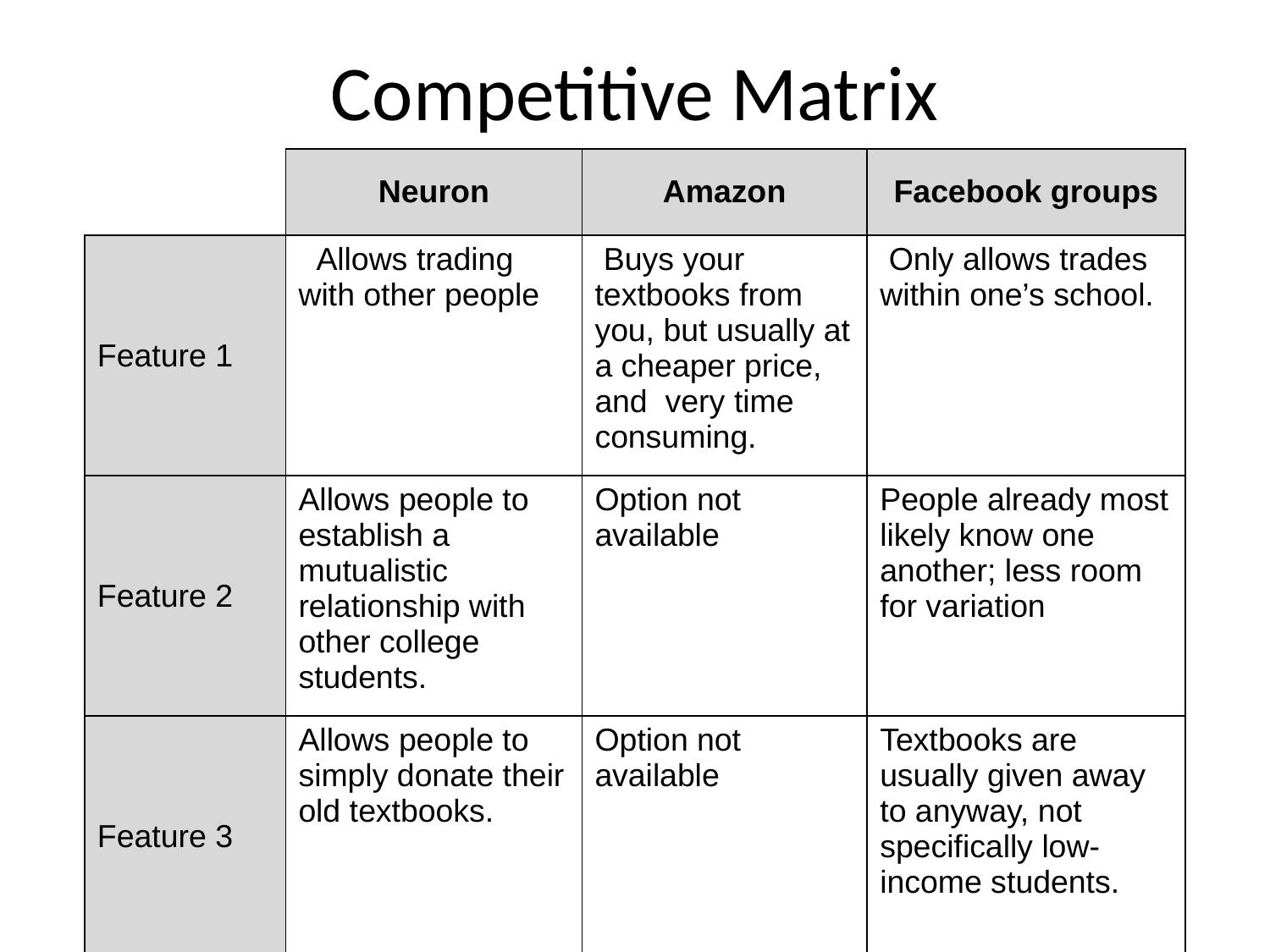

# Competitive Matrix
|  | Neuron | Amazon | Facebook groups |
| --- | --- | --- | --- |
| Feature 1 | Allows trading with other people | Buys your textbooks from you, but usually at a cheaper price, and very time consuming. | Only allows trades within one’s school. |
| Feature 2 | Allows people to establish a mutualistic relationship with other college students. | Option not available | People already most likely know one another; less room for variation |
| Feature 3 | Allows people to simply donate their old textbooks. | Option not available | Textbooks are usually given away to anyway, not specifically low-income students. |